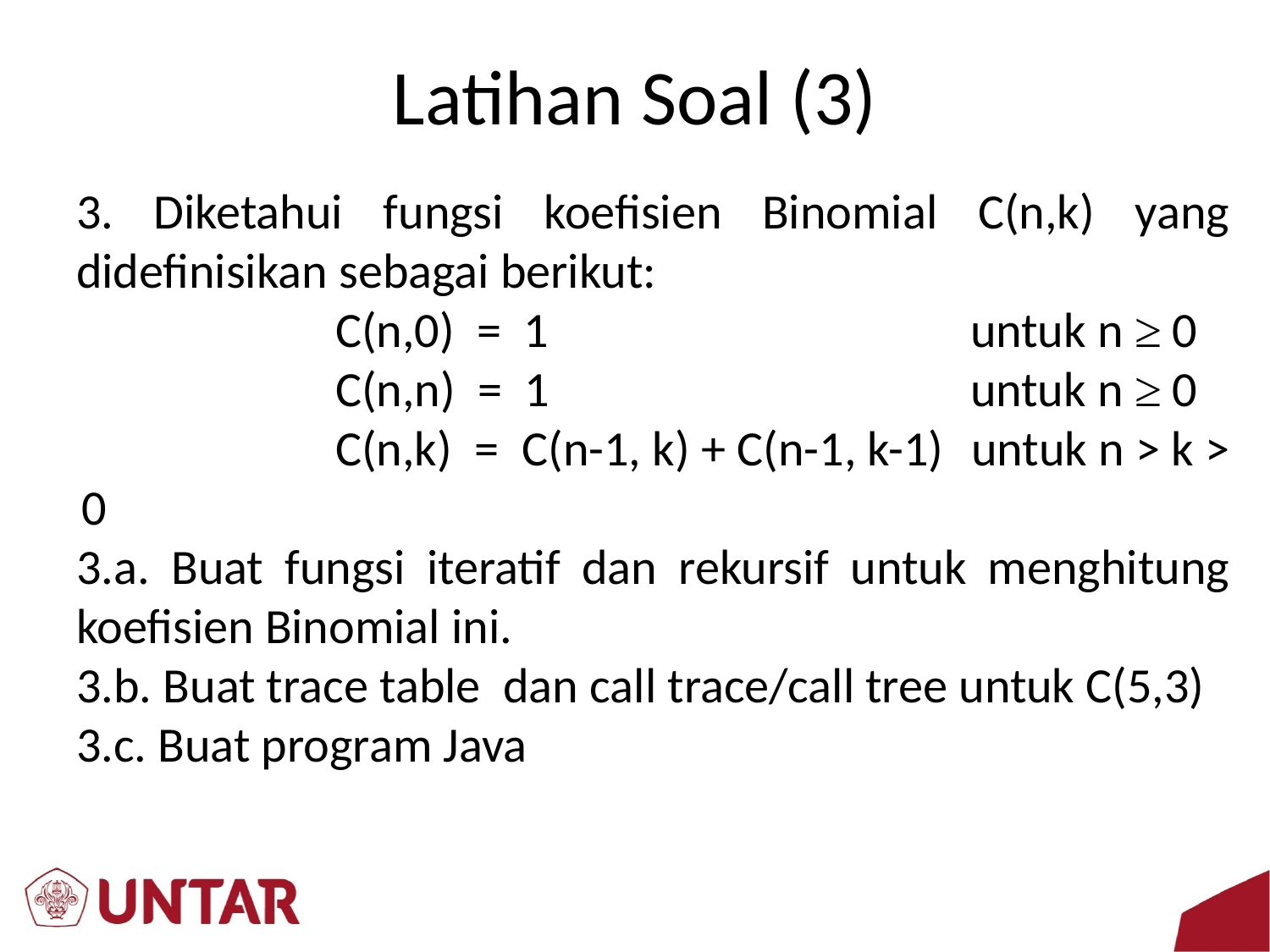

# Latihan Soal (3)
3. Diketahui fungsi koefisien Binomial C(n,k) yang didefinisikan sebagai berikut:
		C(n,0)  =  1				untuk n ≥ 0
		C(n,n)  =  1				untuk n ≥ 0
		C(n,k)  =  C(n-1, k) + C(n-1, k-1)	untuk n > k > 0
3.a. Buat fungsi iteratif dan rekursif untuk menghitung koefisien Binomial ini.
3.b. Buat trace table  dan call trace/call tree untuk C(5,3)
3.c. Buat program Java